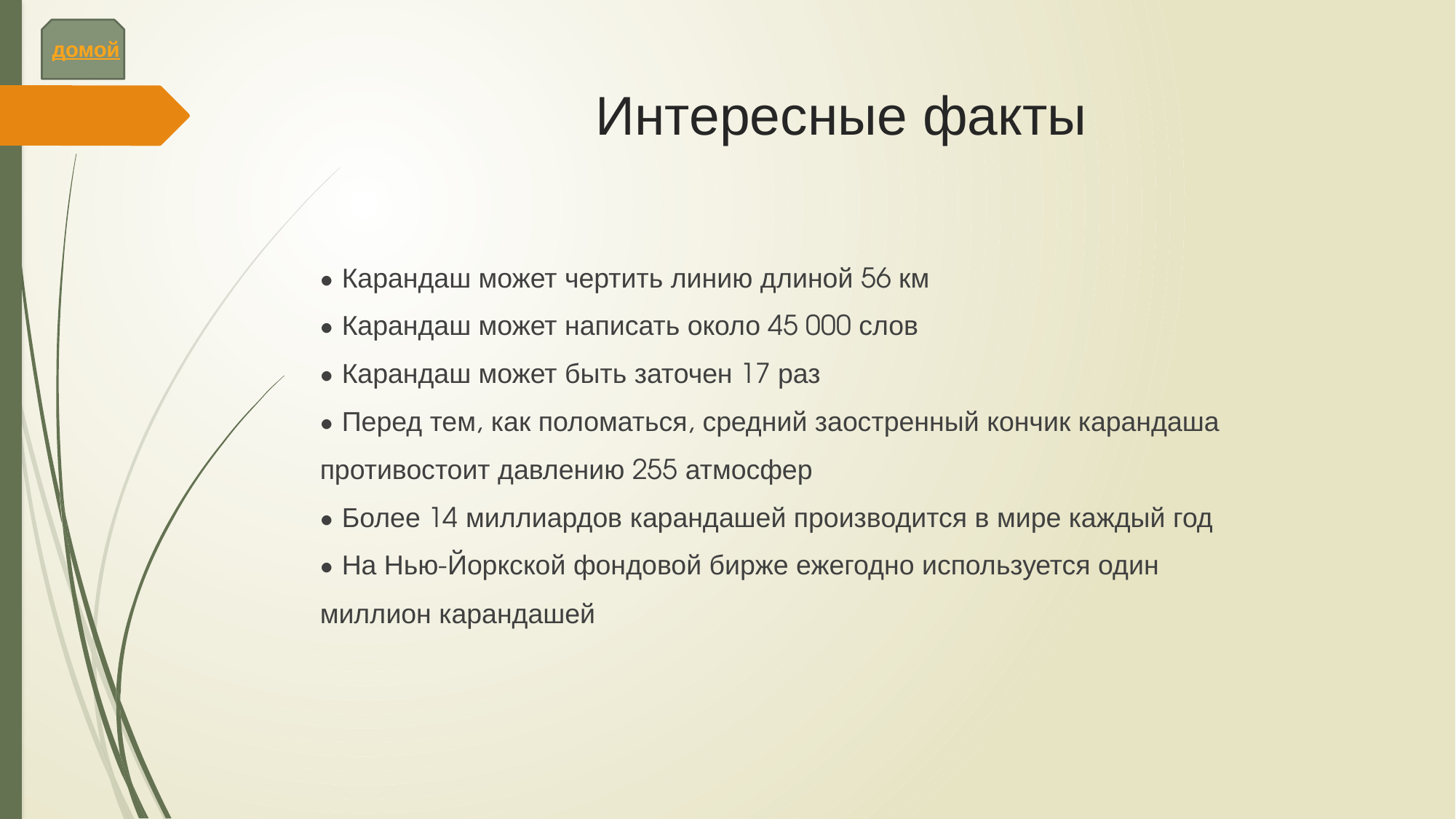

домой
# Интересные факты
• Карандаш может чертить линию длиной 56 км
• Карандаш может написать около 45 000 слов
• Карандаш может быть заточен 17 раз
• Перед тем, как поломаться, средний заостренный кончик карандаша
противостоит давлению 255 атмосфер
• Более 14 миллиардов карандашей производится в мире каждый год
• На Нью-Йоркской фондовой бирже ежегодно используется один
миллион карандашей